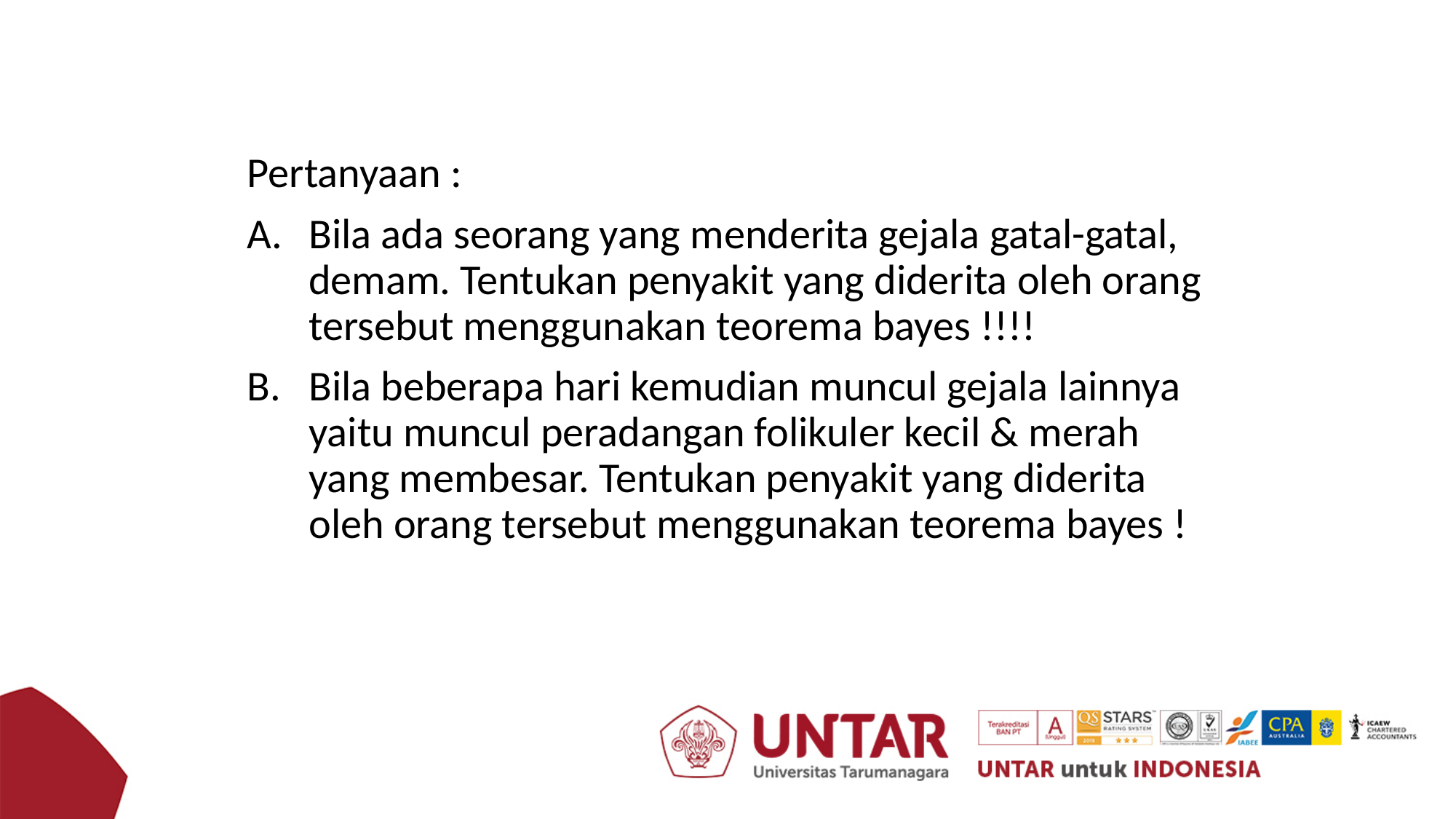

#
Pertanyaan :
Bila ada seorang yang menderita gejala gatal-gatal, demam. Tentukan penyakit yang diderita oleh orang tersebut menggunakan teorema bayes !!!!
Bila beberapa hari kemudian muncul gejala lainnya yaitu muncul peradangan folikuler kecil & merah yang membesar. Tentukan penyakit yang diderita oleh orang tersebut menggunakan teorema bayes !